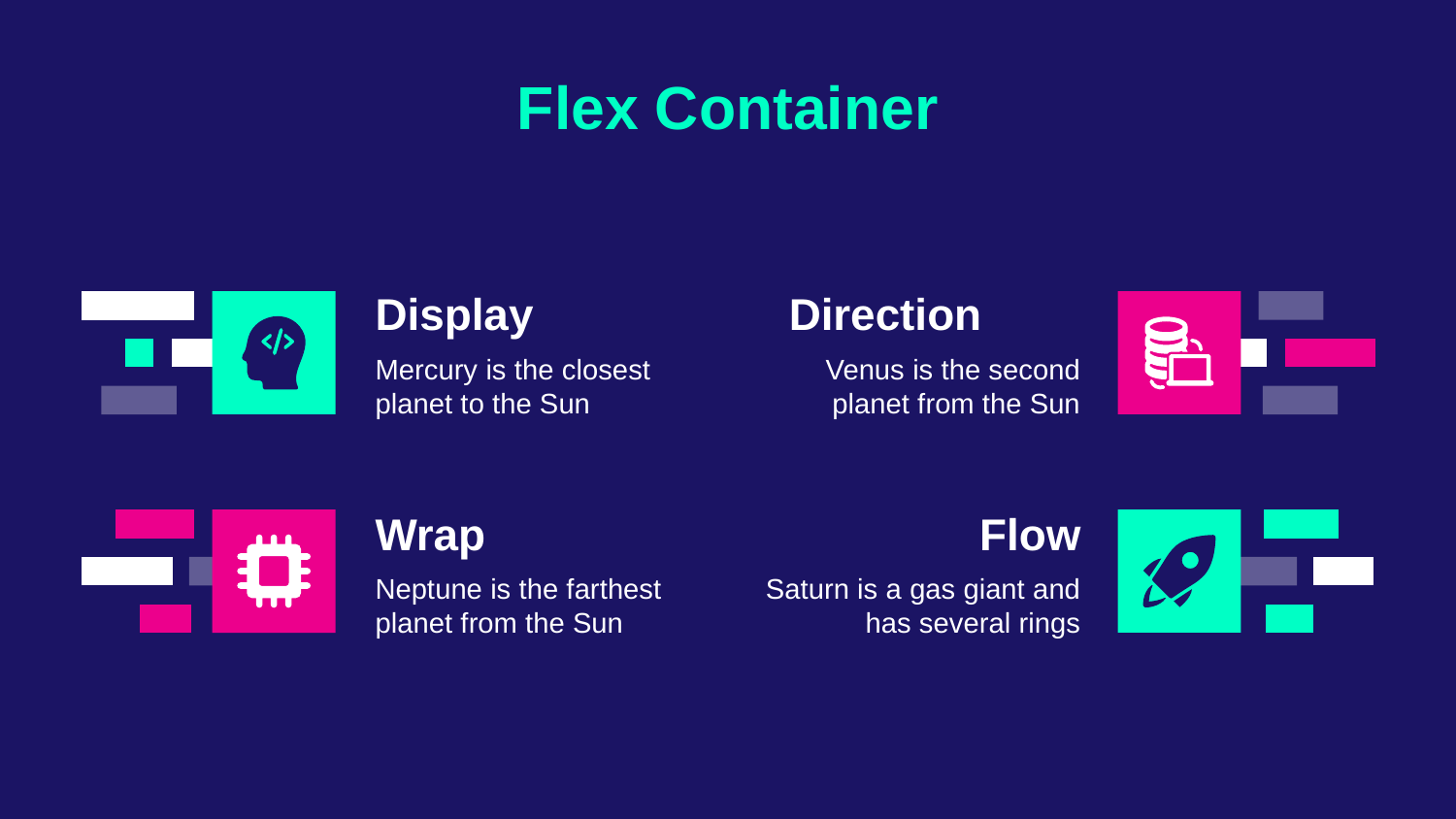

Flex Container
# Display
Direction

Mercury is the closest planet to the Sun

Venus is the second planet from the Sun

Wrap
Flow

Neptune is the farthest planet from the Sun
Saturn is a gas giant and has several rings